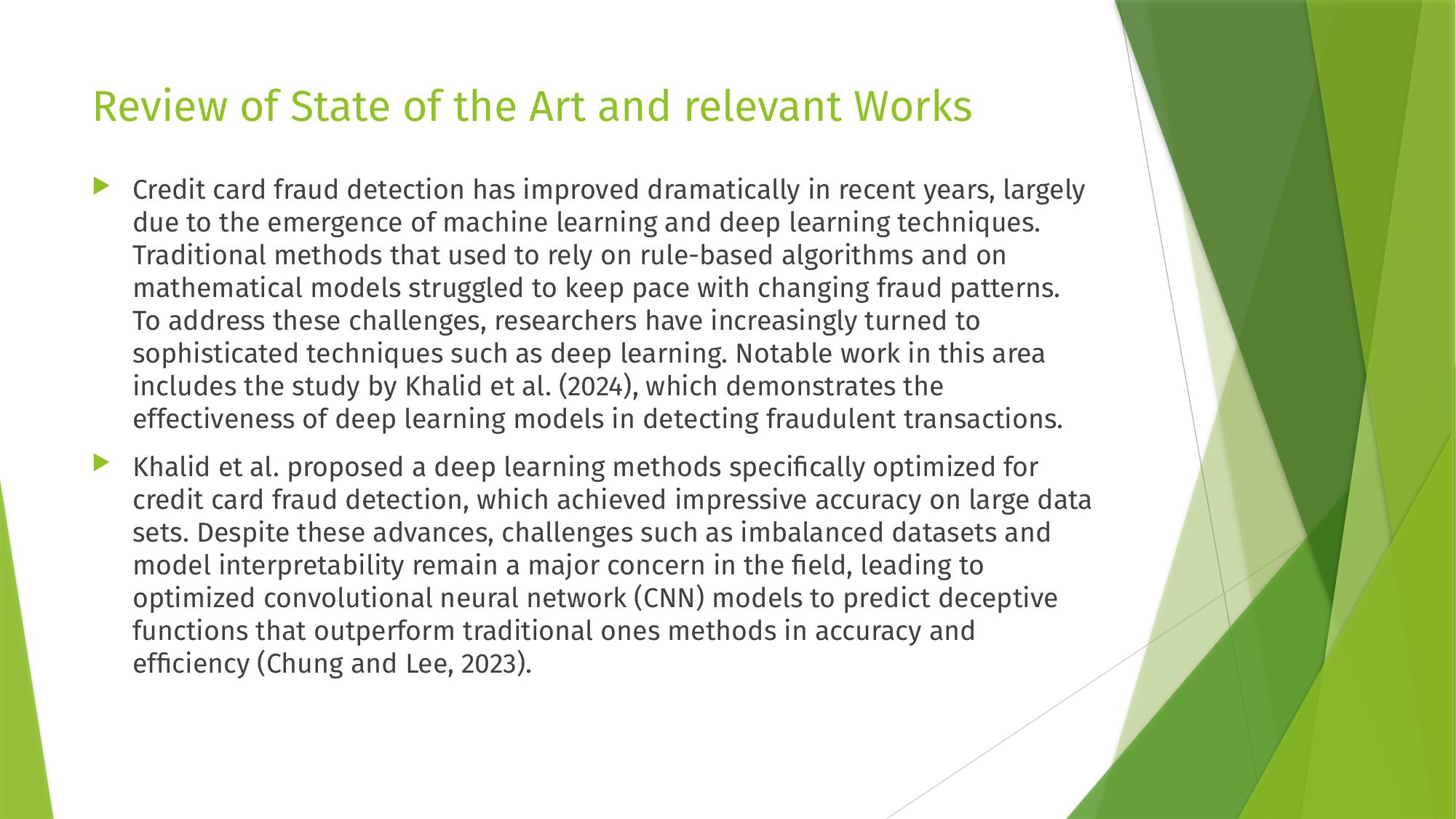

# Review of State of the Art and relevant Works
Credit card fraud detection has improved dramatically in recent years, largely due to the emergence of machine learning and deep learning techniques.      Traditional methods that used to rely on rule-based algorithms and on mathematical models struggled to keep pace with changing fraud patterns. To address these challenges, researchers have increasingly turned to sophisticated techniques such as deep learning. Notable work in this area includes the study by Khalid et al. (2024), which demonstrates the effectiveness of deep learning models in detecting fraudulent transactions.
Khalid et al. proposed a deep learning methods specifically optimized for credit card fraud detection, which achieved impressive accuracy on large data sets. Despite these advances, challenges such as imbalanced datasets and model interpretability remain a major concern in the field, leading to optimized convolutional neural network (CNN) models to predict deceptive functions that outperform traditional ones methods in accuracy and efficiency (Chung and Lee, 2023).